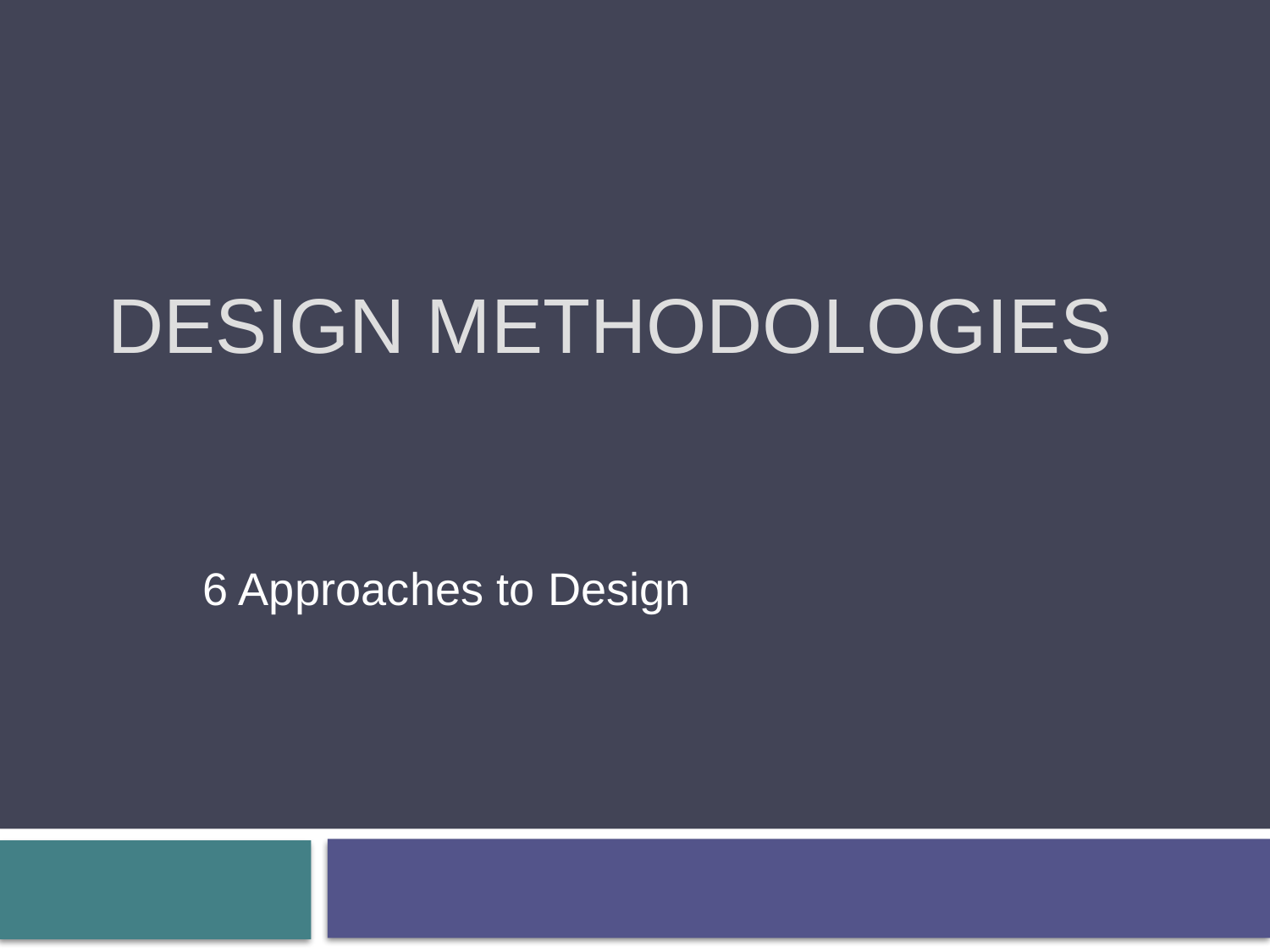

# Design Methodologies
6 Approaches to Design